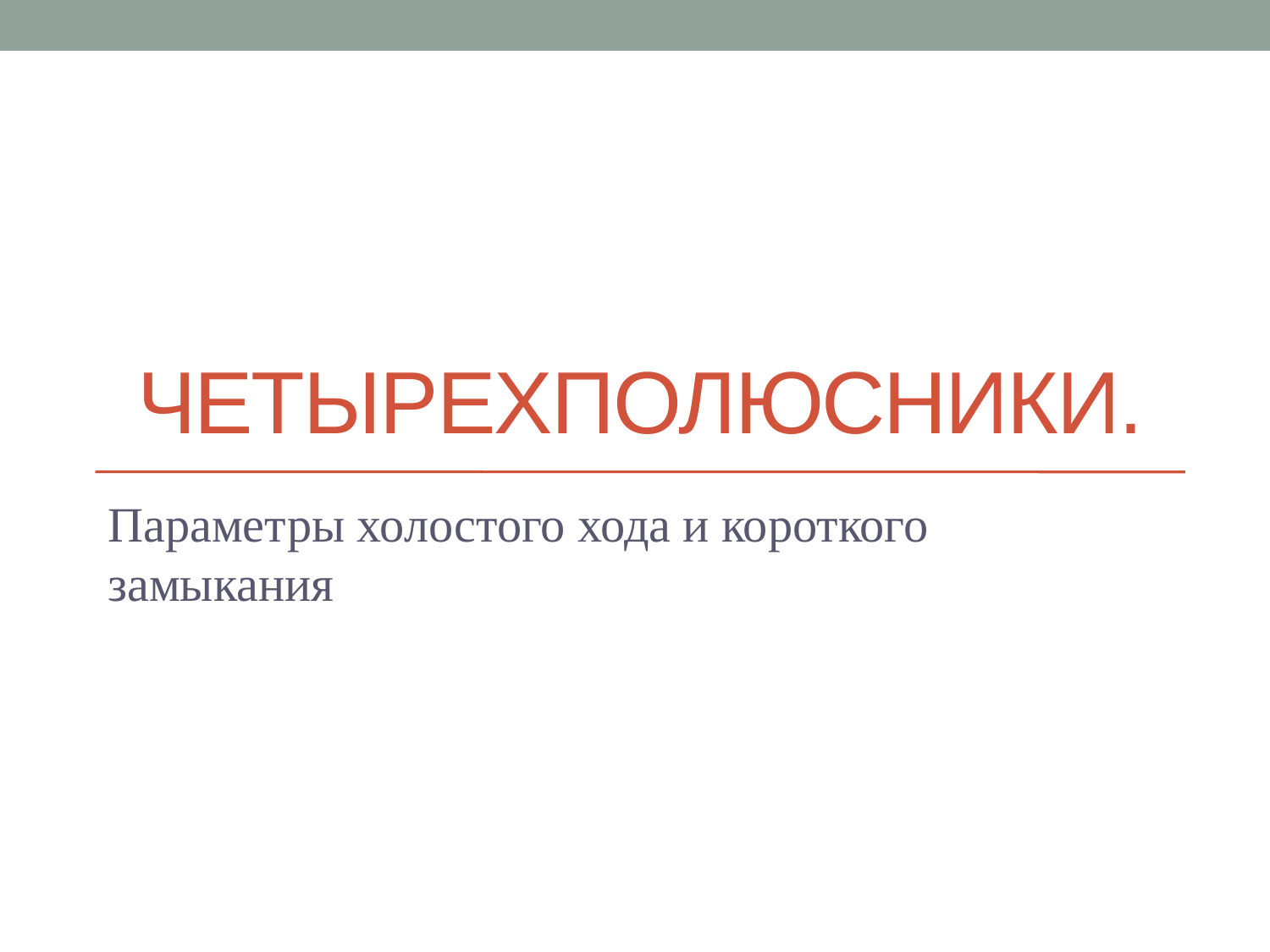

# ЧЕТЫРЕХПОЛЮСНИКИ.
Параметры холостого хода и короткого замыкания